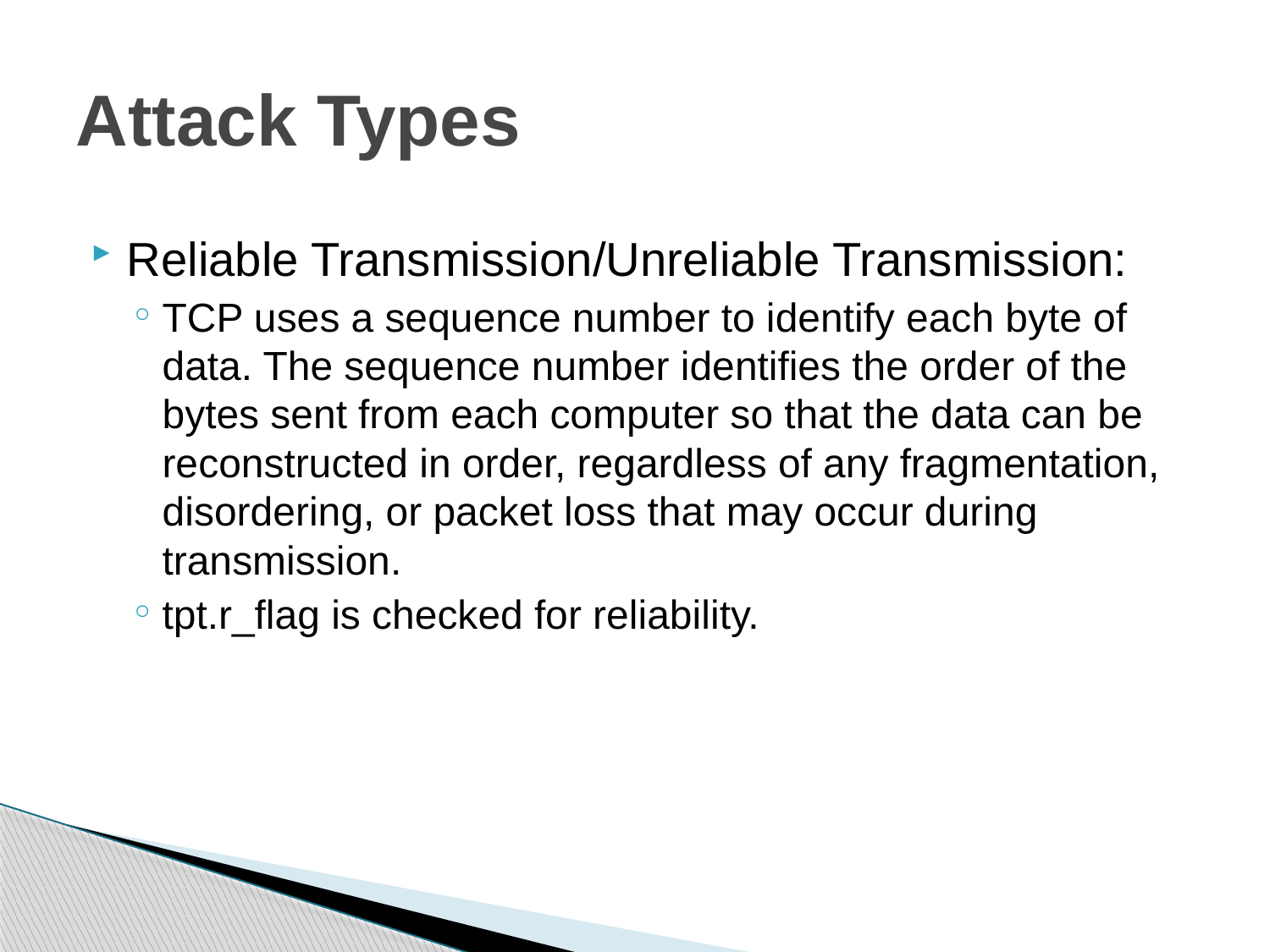

# Attack Types
Reliable Transmission/Unreliable Transmission:
TCP uses a sequence number to identify each byte of data. The sequence number identifies the order of the bytes sent from each computer so that the data can be reconstructed in order, regardless of any fragmentation, disordering, or packet loss that may occur during transmission.
tpt.r_flag is checked for reliability.